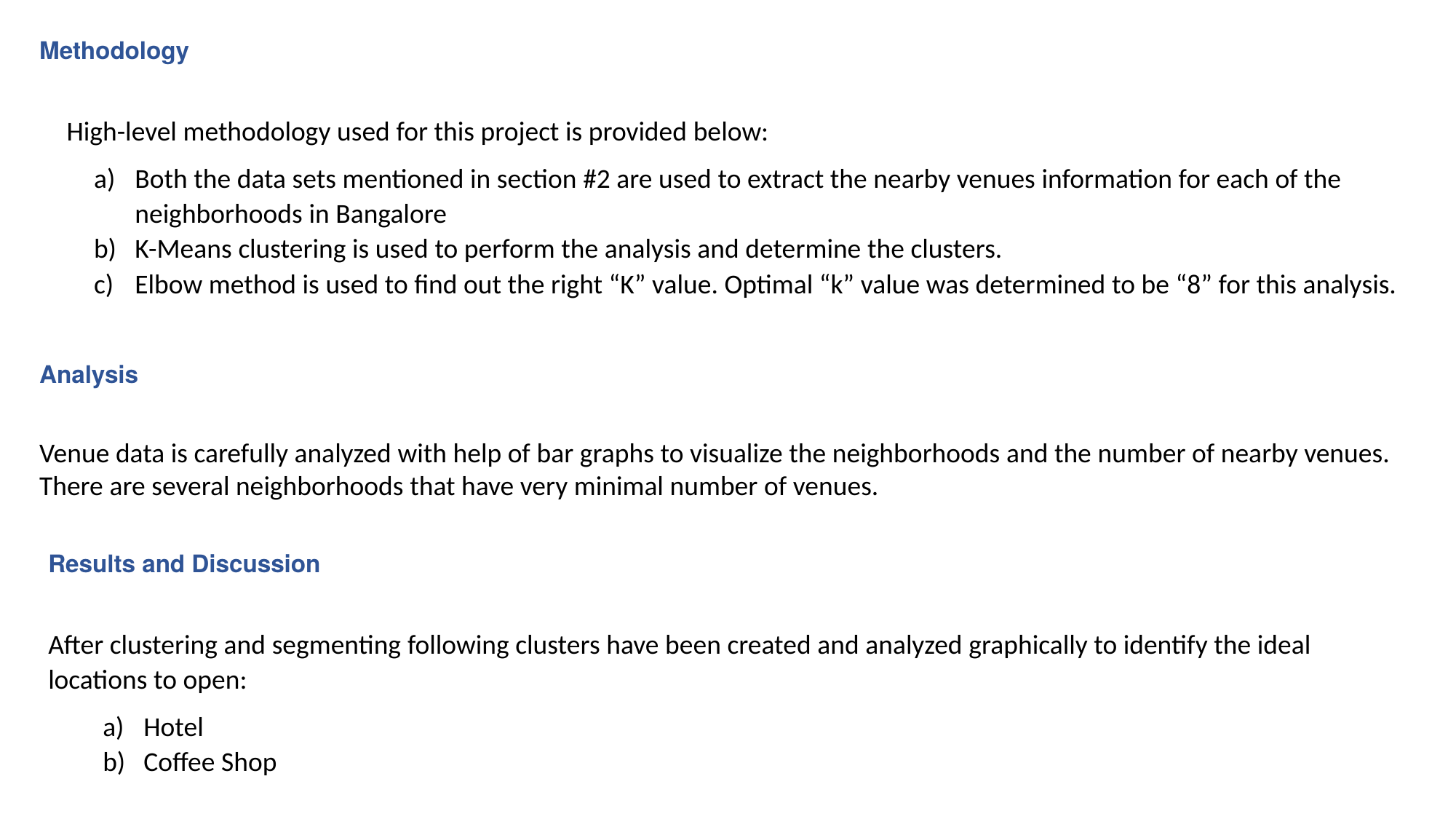

Methodology

High-level methodology used for this project is provided below:
Both the data sets mentioned in section #2 are used to extract the nearby venues information for each of the neighborhoods in Bangalore
K-Means clustering is used to perform the analysis and determine the clusters.
Elbow method is used to find out the right “K” value. Optimal “k” value was determined to be “8” for this analysis.
Analysis

Venue data is carefully analyzed with help of bar graphs to visualize the neighborhoods and the number of nearby venues. There are several neighborhoods that have very minimal number of venues.
Results and Discussion

After clustering and segmenting following clusters have been created and analyzed graphically to identify the ideal locations to open:
Hotel
Coffee Shop